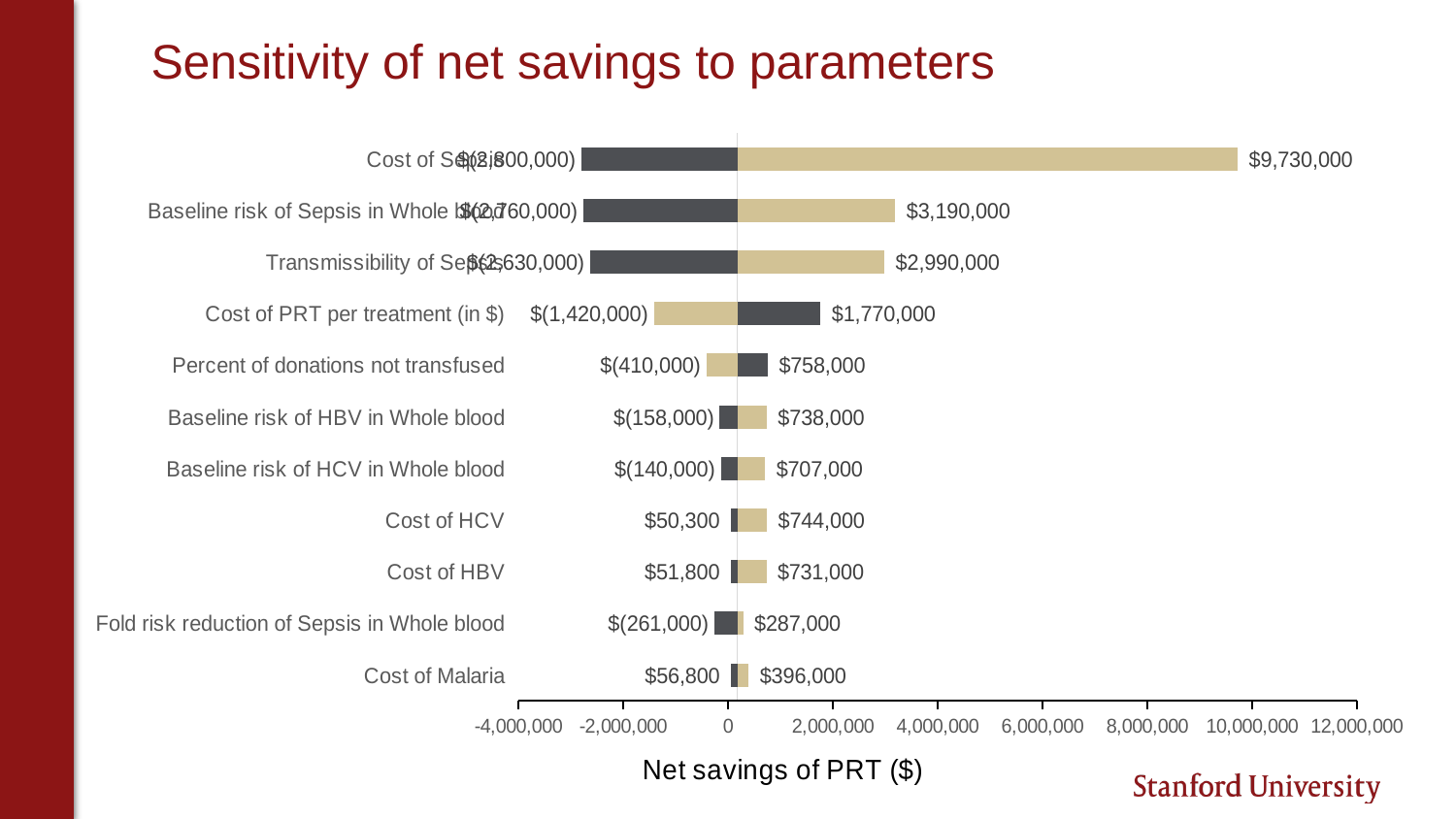

# Sensitivity of net savings to parameters

### Chart

| Category |  |  |
|---|---|---|
| Cost of Sepsis | -2800839.609784854 | 9726176.169415148 |
| Baseline risk of Sepsis in Whole blood | -2761515.0380922784 | 3193440.640791594 |
| Transmissibility of Sepsis | -2630310.556274454 | 2985025.2910727463 |
| Cost of PRT per treatment (in $) | 1765209.2177219328 | -1417518.5370780658 |
| Percent of donations not transfused | 757832.0843219345 | -410141.40367806377 |
| Baseline risk of HBV in Whole blood | -158442.45092287083 | 737500.043068211 |
| Baseline risk of HCV in Whole blood | -139713.04891092924 | 706590.9511660865 |
| Cost of HCV | 50292.153569335926 | 743634.6268280458 |
| Cost of HBV | 51789.59968293507 | 731391.1552329243 |
| Fold risk reduction of Sepsis in Whole blood | -261340.7456748534 | 287031.89566764596 |
| Cost of Malaria | 56816.447658263736 | 395515.46341171814 |